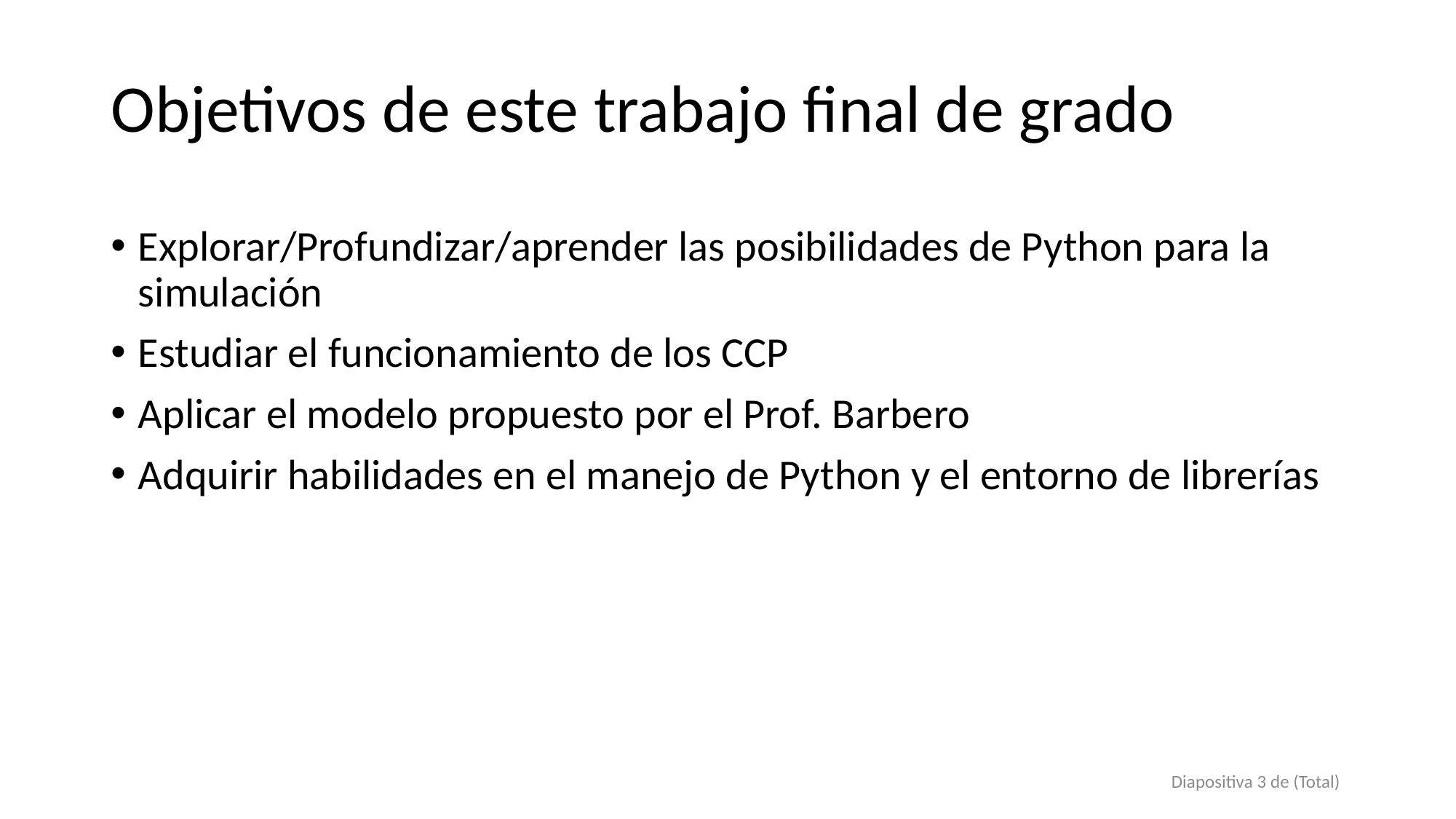

# Objetivos de este trabajo final de grado
Explorar/Profundizar/aprender las posibilidades de Python para la simulación
Estudiar el funcionamiento de los CCP
Aplicar el modelo propuesto por el Prof. Barbero
Adquirir habilidades en el manejo de Python y el entorno de librerías

3